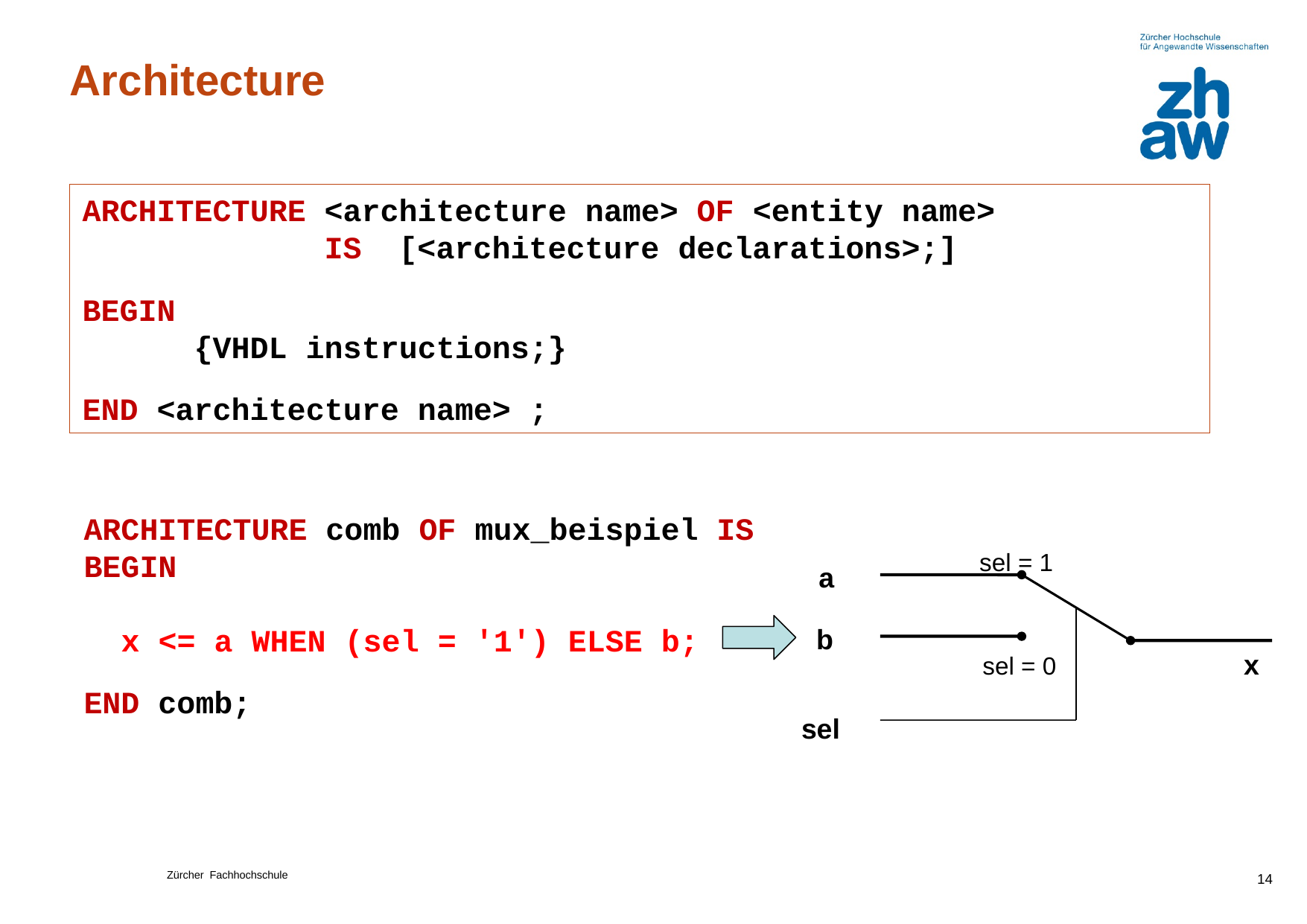

# Architecture
ARCHITECTURE <architecture name> OF <entity name>
             IS  [<architecture declarations>;]
BEGIN
	{VHDL instructions;}
END <architecture name> ;
ARCHITECTURE comb OF mux_beispiel IS
BEGIN
  x <= a WHEN (sel = '1') ELSE b;
END comb;
sel = 1
a

b
x
sel = 0

sel

14